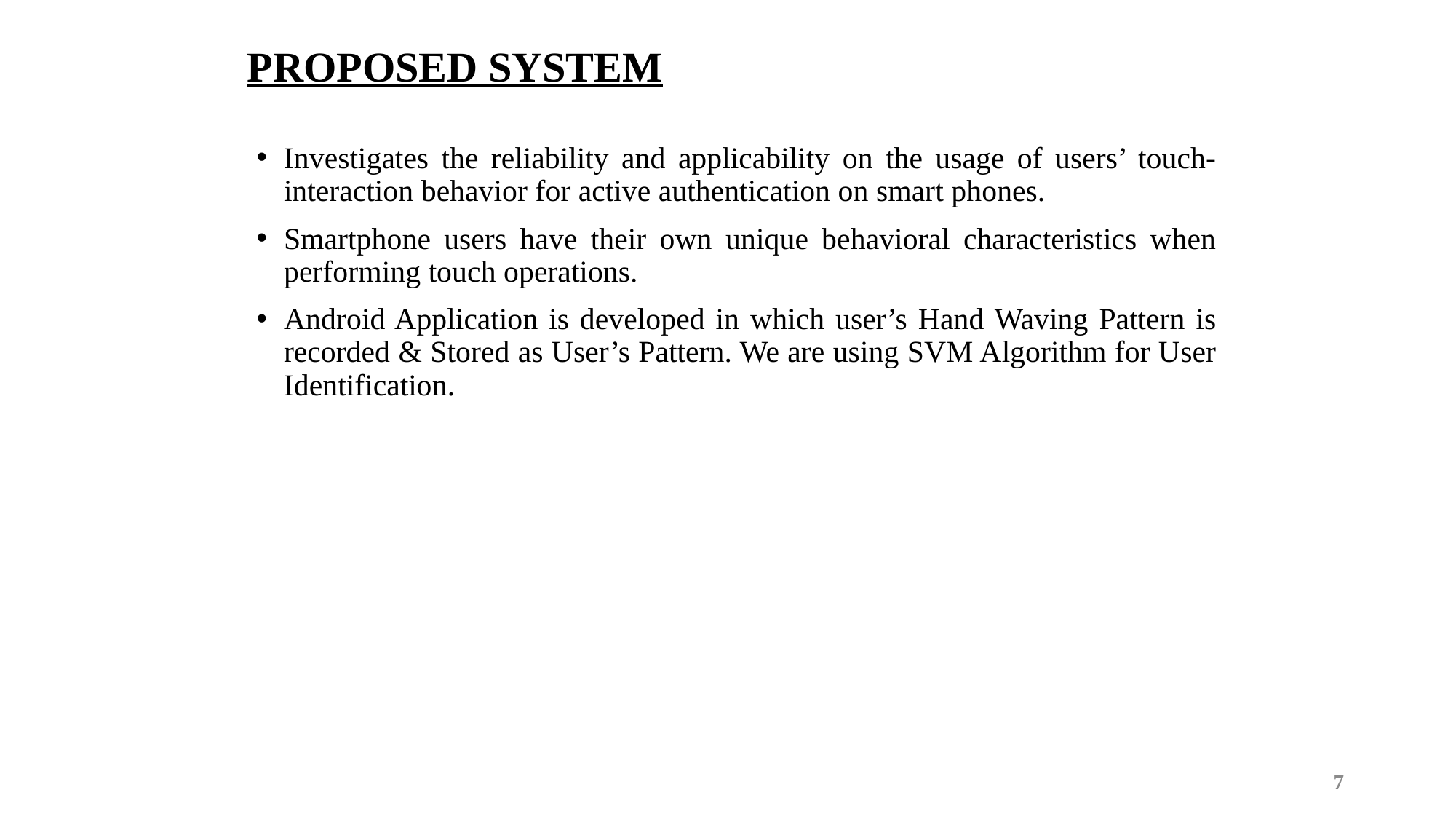

# PROPOSED SYSTEM
Investigates the reliability and applicability on the usage of users’ touch-interaction behavior for active authentication on smart phones.
Smartphone users have their own unique behavioral characteristics when performing touch operations.
Android Application is developed in which user’s Hand Waving Pattern is recorded & Stored as User’s Pattern. We are using SVM Algorithm for User Identification.
7